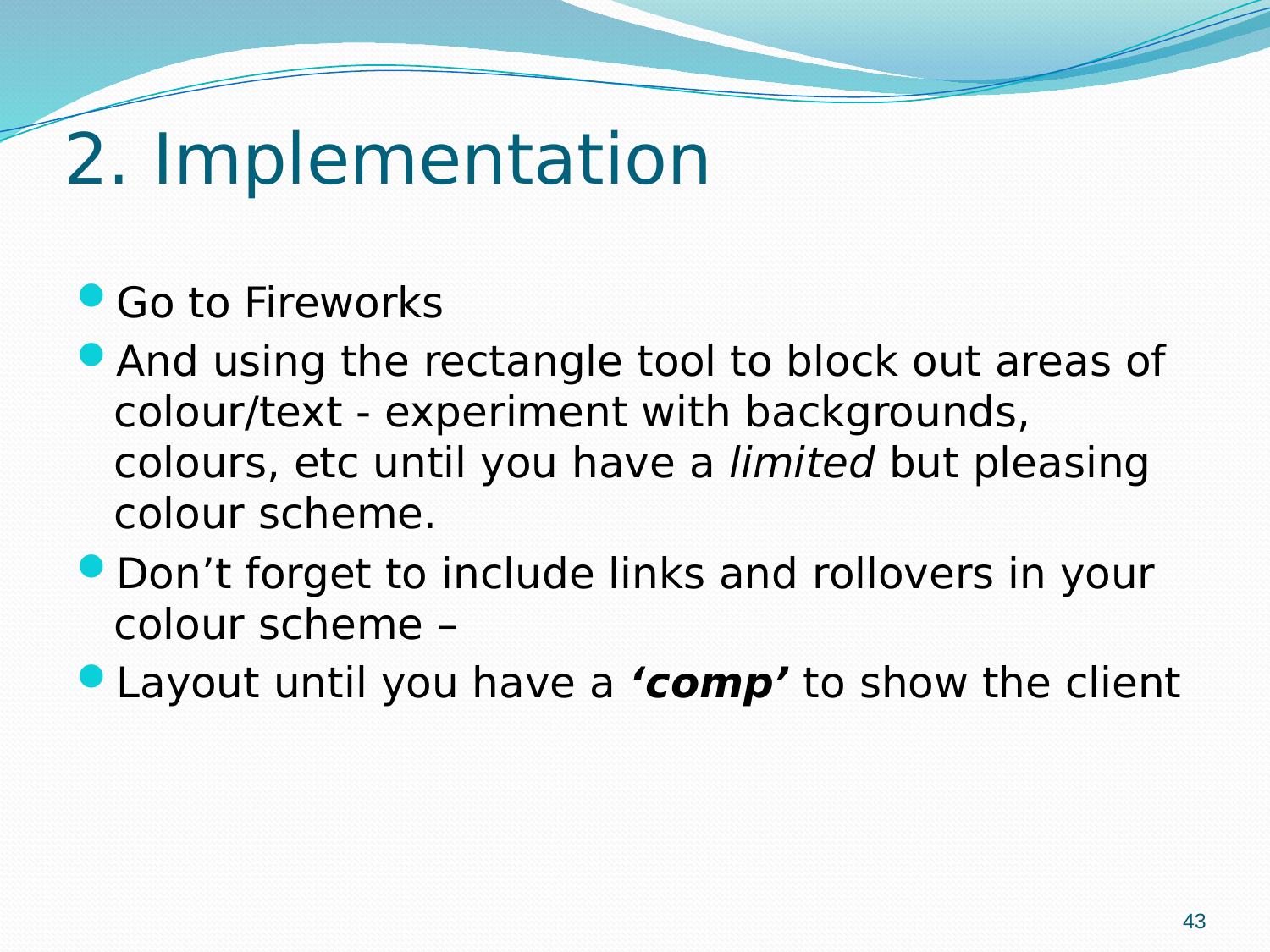

# 2. Implementation
Go to Fireworks
And using the rectangle tool to block out areas of colour/text - experiment with backgrounds, colours, etc until you have a limited but pleasing colour scheme.
Don’t forget to include links and rollovers in your colour scheme –
Layout until you have a ‘comp’ to show the client
43